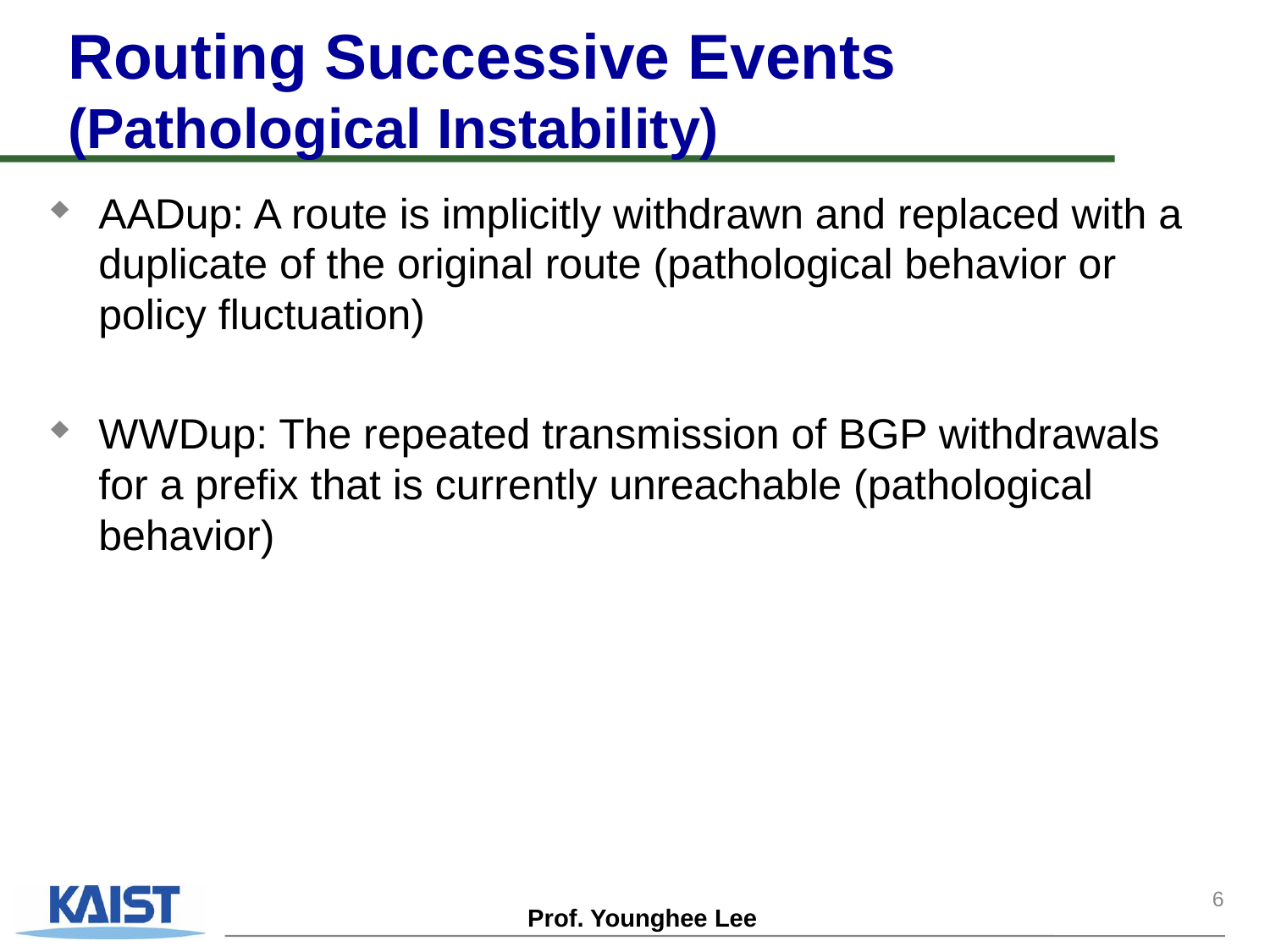

# Routing Successive Events (Pathological Instability)
AADup: A route is implicitly withdrawn and replaced with a duplicate of the original route (pathological behavior or policy fluctuation)

WWDup: The repeated transmission of BGP withdrawals for a prefix that is currently unreachable (pathological behavior)
6